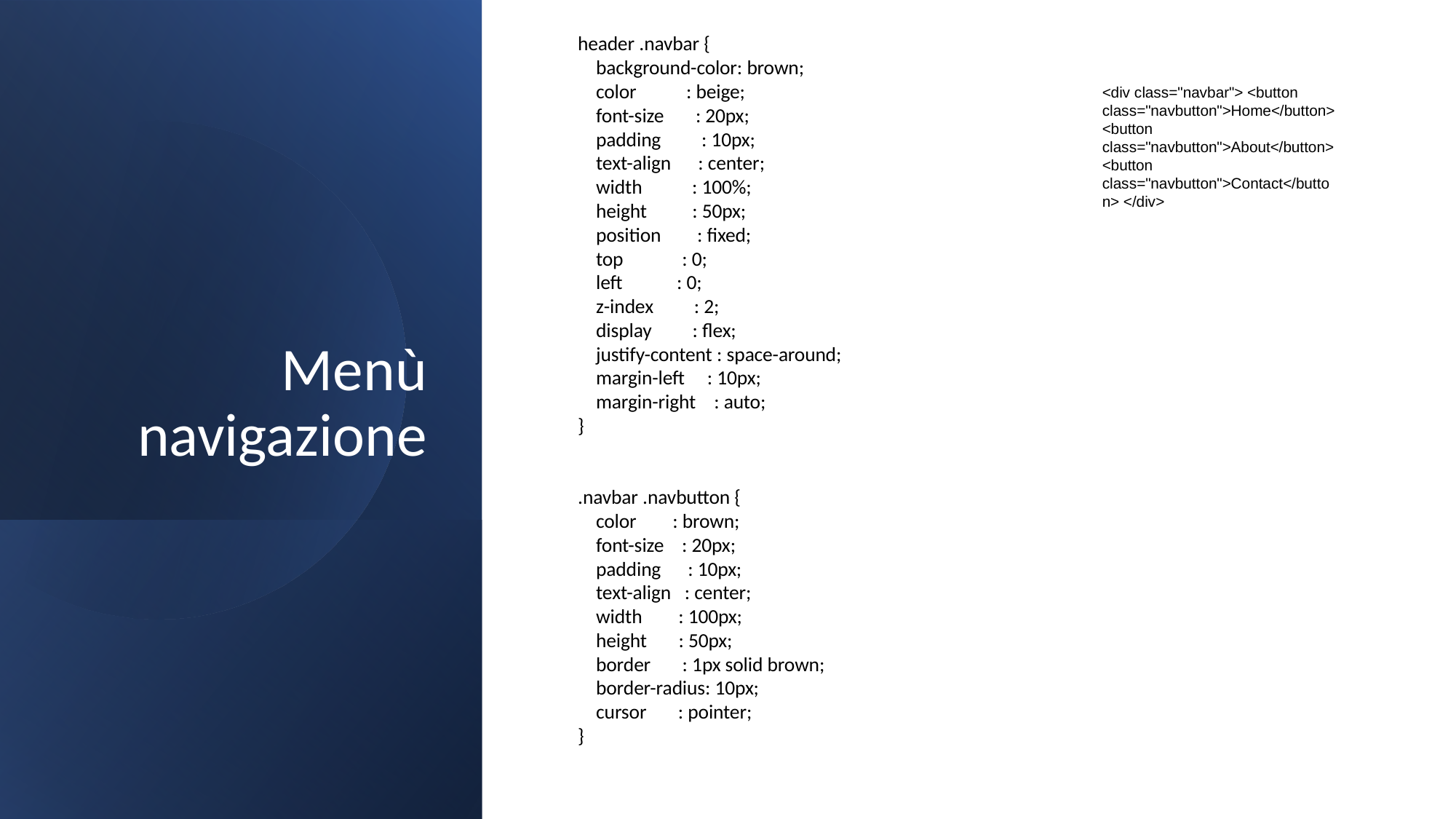

header .navbar {
    background-color: brown;
    color           : beige;
    font-size       : 20px;
    padding         : 10px;
    text-align      : center;
    width           : 100%;
    height          : 50px;
    position        : fixed;
    top             : 0;
    left            : 0;
    z-index         : 2;
    display         : flex;
    justify-content : space-around;
    margin-left     : 10px;
    margin-right    : auto;
}

.navbar .navbutton {
    color        : brown;
    font-size    : 20px;
    padding      : 10px;
    text-align   : center;
    width        : 100px;
    height       : 50px;
    border       : 1px solid brown;
    border-radius: 10px;
    cursor       : pointer;
}

Menù navigazione
<div class="navbar"> <button class="navbutton">Home</button> <button class="navbutton">About</button> <button class="navbutton">Contact</button> </div>